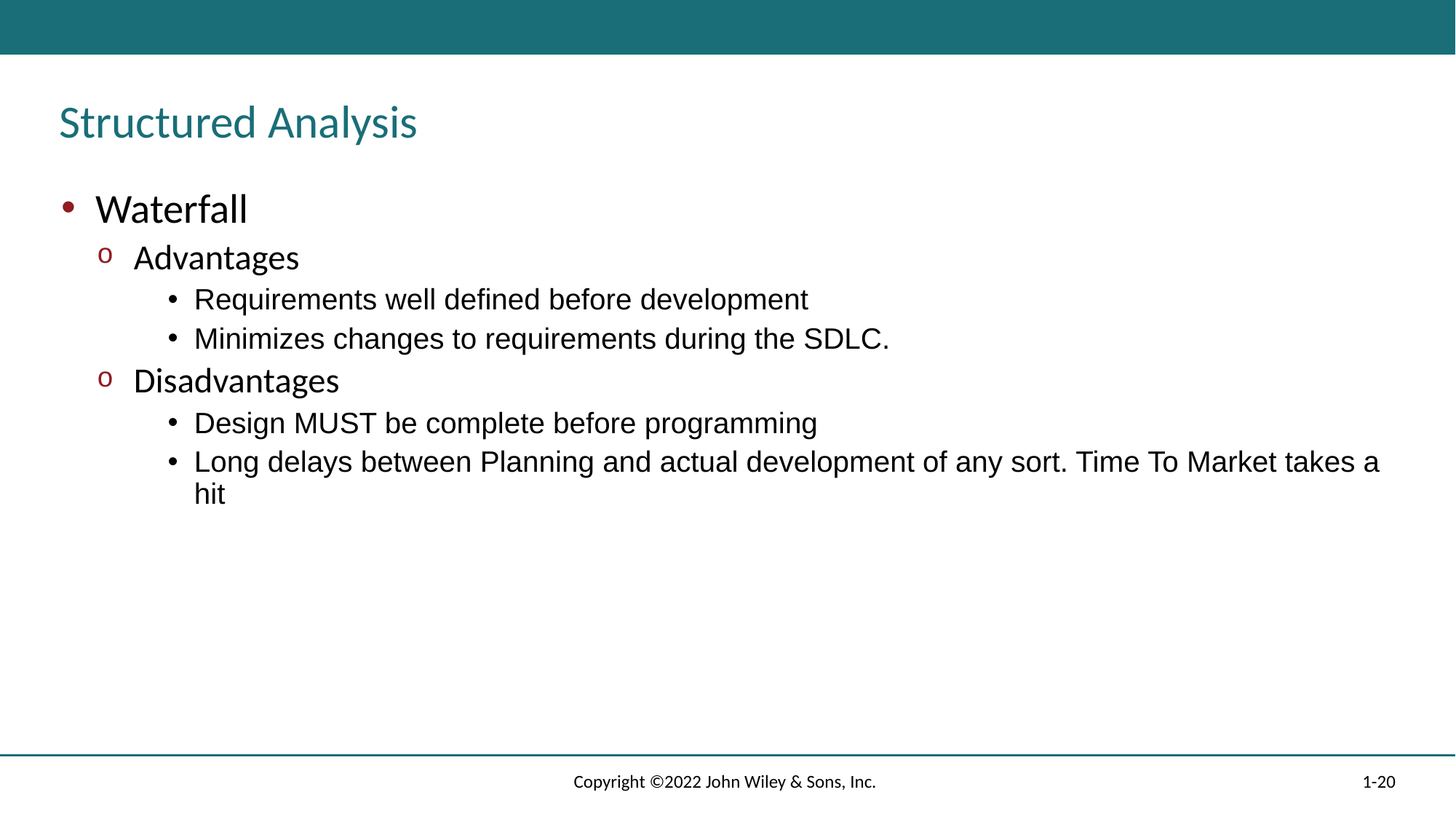

Structured Analysis
Waterfall
Advantages
Requirements well defined before development
Minimizes changes to requirements during the SDLC.
Disadvantages
Design MUST be complete before programming
Long delays between Planning and actual development of any sort. Time To Market takes a hit
Copyright ©2022 John Wiley & Sons, Inc.
1-20